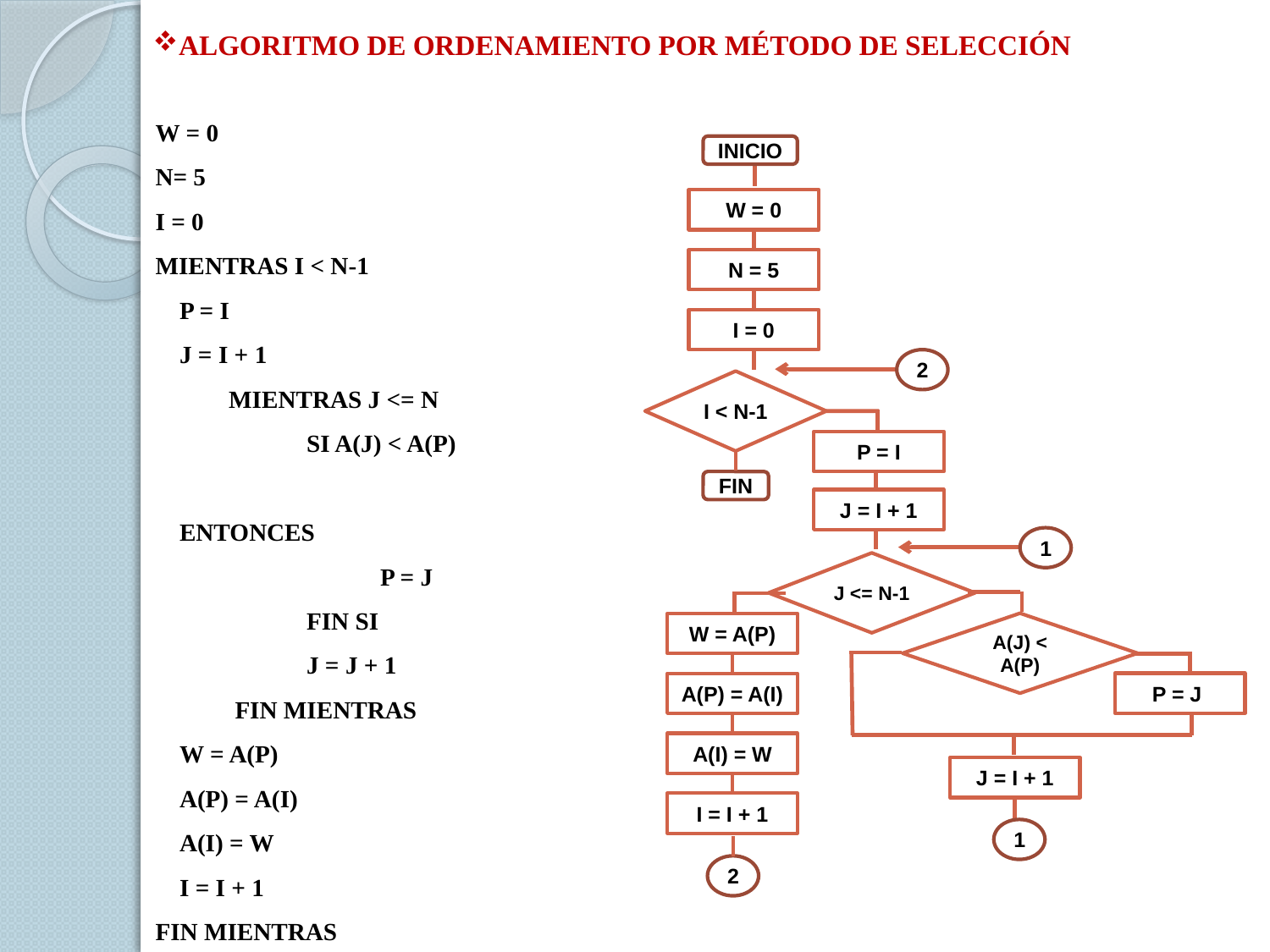

ALGORITMO DE ORDENAMIENTO POR MÉTODO DE SELECCIÓN
W = 0
N= 5
I = 0
MIENTRAS I < N-1
	P = I
	J = I + 1
	        MIENTRAS J <= N
		SI A(J) < A(P)
		     ENTONCES
	    	            P = J
		FIN SI
		J = J + 1
	         FIN MIENTRAS
	W = A(P)
	A(P) = A(I)
	A(I) = W
	I = I + 1
FIN MIENTRAS
INICIO
W = 0
N = 5
I = 0
2
I < N-1
P = I
FIN
J = I + 1
1
J <= N-1
A(J) < A(P)
W = A(P)
P = J
A(P) = A(I)
A(I) = W
J = I + 1
I = I + 1
1
2